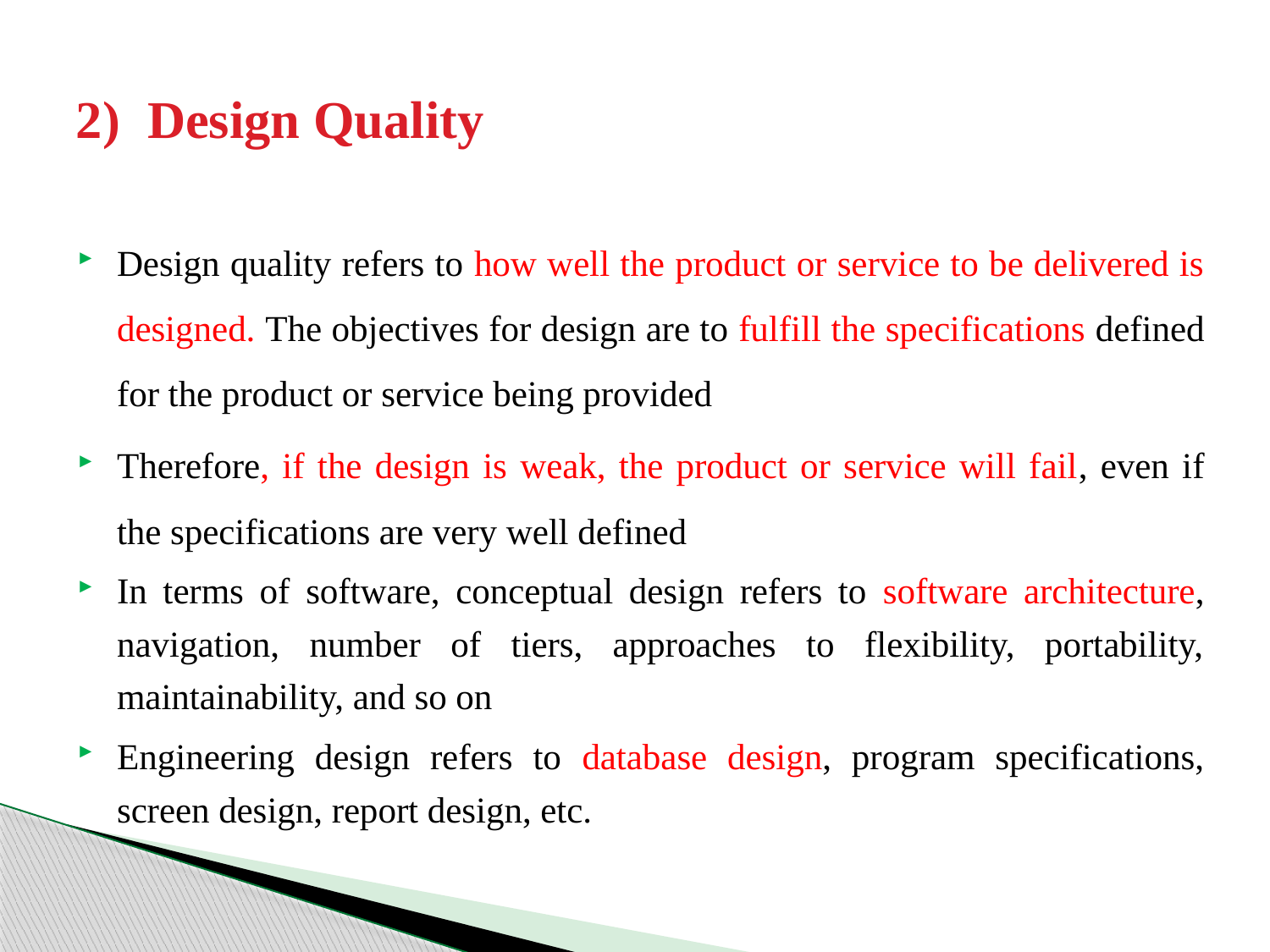

# Design Quality
Design quality refers to how well the product or service to be delivered is designed. The objectives for design are to fulfill the specifications defined for the product or service being provided
Therefore, if the design is weak, the product or service will fail, even if the specifications are very well defined
In terms of software, conceptual design refers to software architecture, navigation, number of tiers, approaches to flexibility, portability, maintainability, and so on
Engineering design refers to database design, program specifications, screen design, report design, etc.